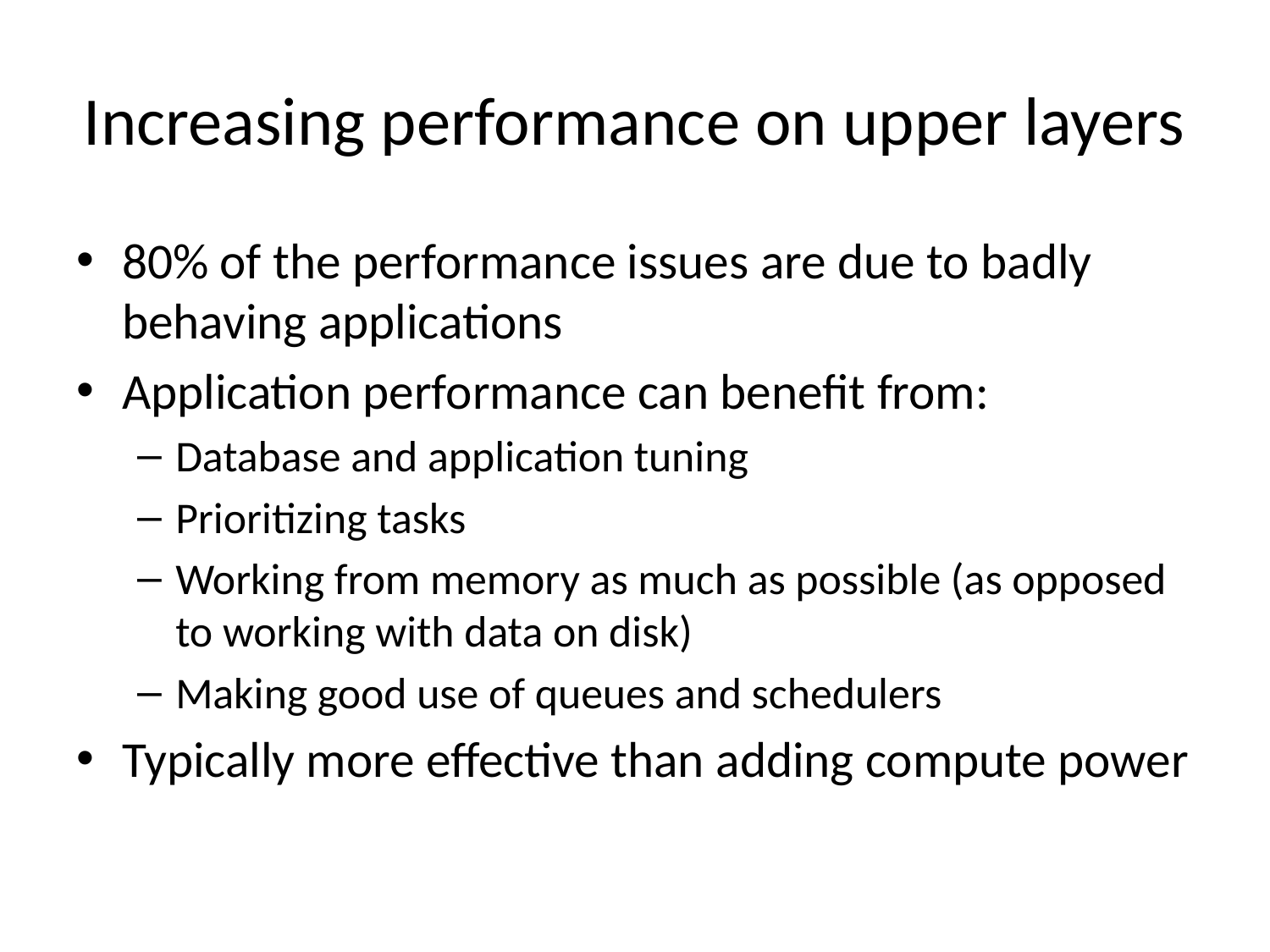

# Increasing performance on upper layers
80% of the performance issues are due to badly behaving applications
Application performance can benefit from:
Database and application tuning
Prioritizing tasks
Working from memory as much as possible (as opposed to working with data on disk)
Making good use of queues and schedulers
Typically more effective than adding compute power